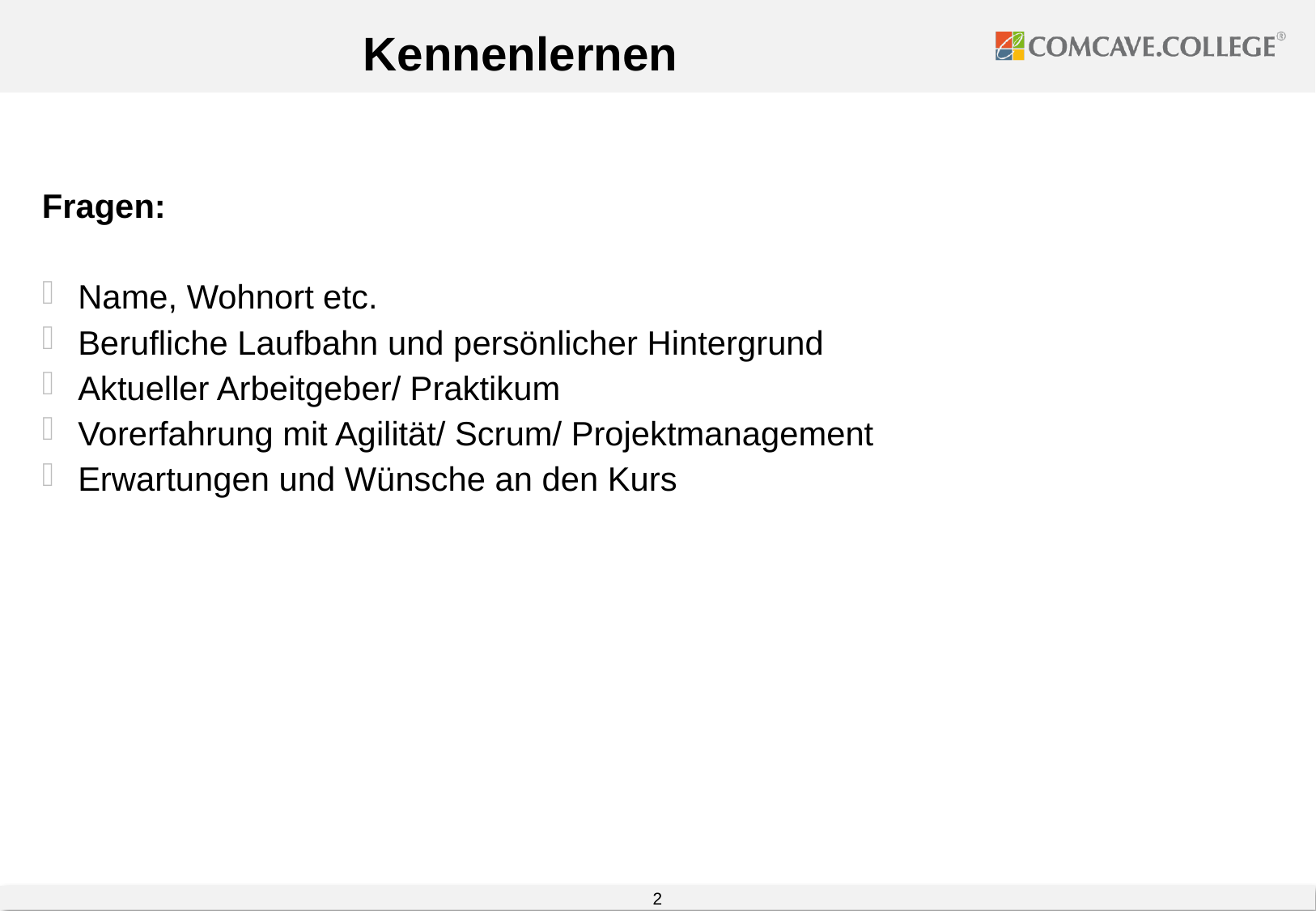

# Kennenlernen

Fragen:

Name, Wohnort etc.
Berufliche Laufbahn und persönlicher Hintergrund
Aktueller Arbeitgeber/ Praktikum
Vorerfahrung mit Agilität/ Scrum/ Projektmanagement
Erwartungen und Wünsche an den Kurs
2